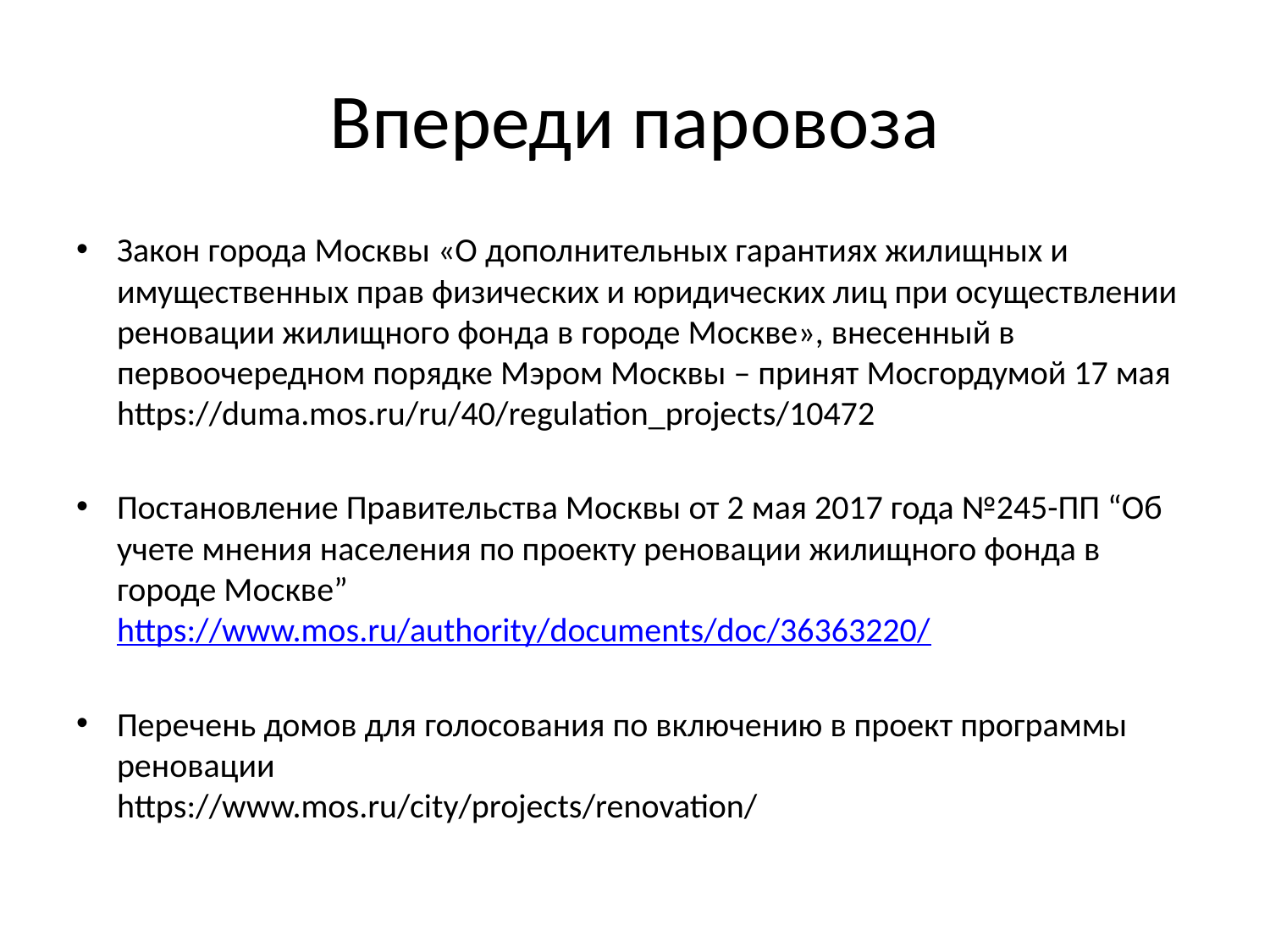

# Впереди паровоза
Закон города Москвы «О дополнительных гарантиях жилищных и имущественных прав физических и юридических лиц при осуществлении реновации жилищного фонда в городе Москве», внесенный в первоочередном порядке Мэром Москвы – принят Мосгордумой 17 мая
https://duma.mos.ru/ru/40/regulation_projects/10472

Постановление Правительства Москвы от 2 мая 2017 года №245-ПП “Об учете мнения населения по проекту реновации жилищного фонда в городе Москве”
https://www.mos.ru/authority/documents/doc/36363220/

Перечень домов для голосования по включению в проект программы реновации
https://www.mos.ru/city/projects/renovation/